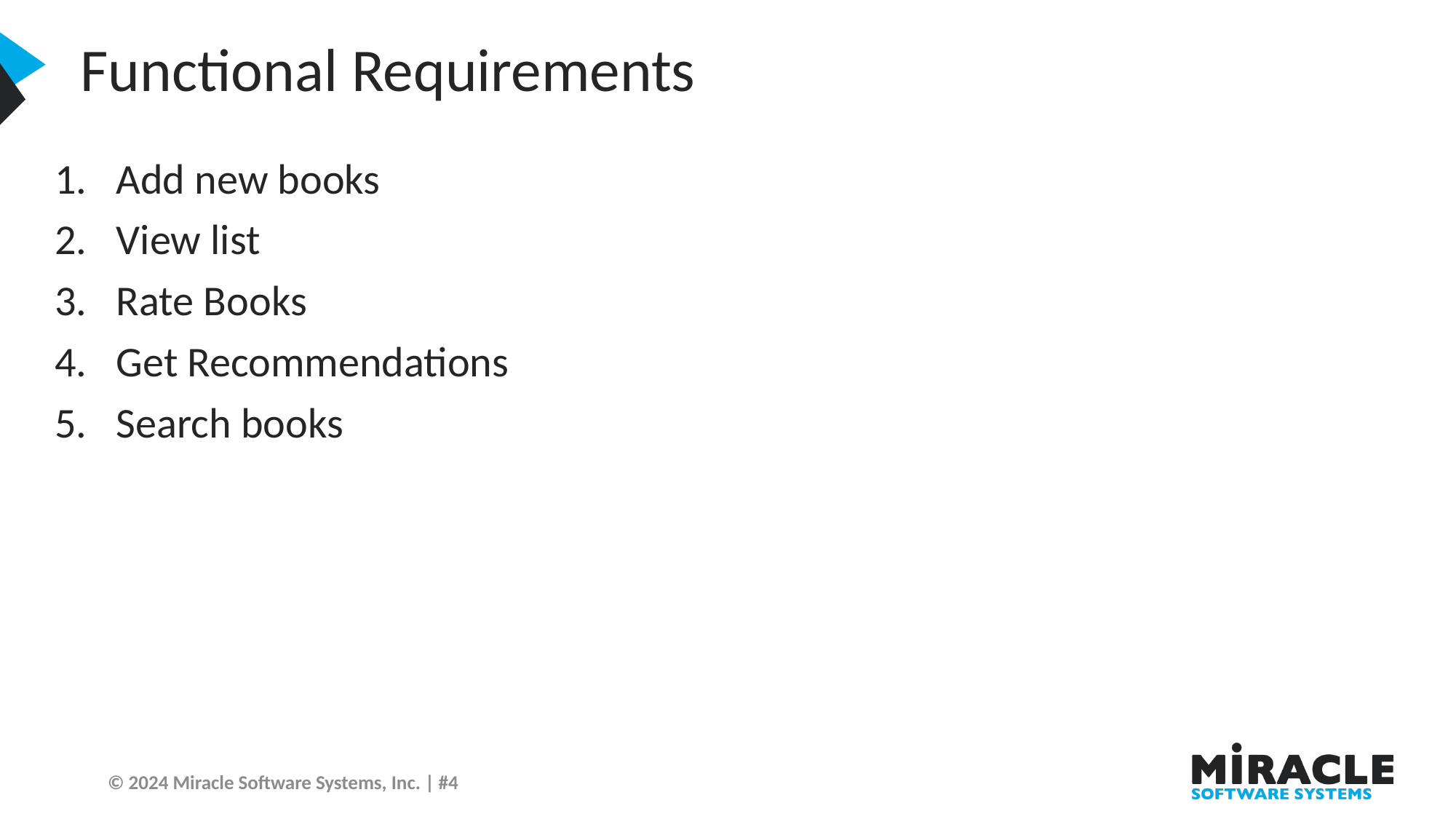

Functional Requirements
Add new books
View list
Rate Books
Get Recommendations
Search books